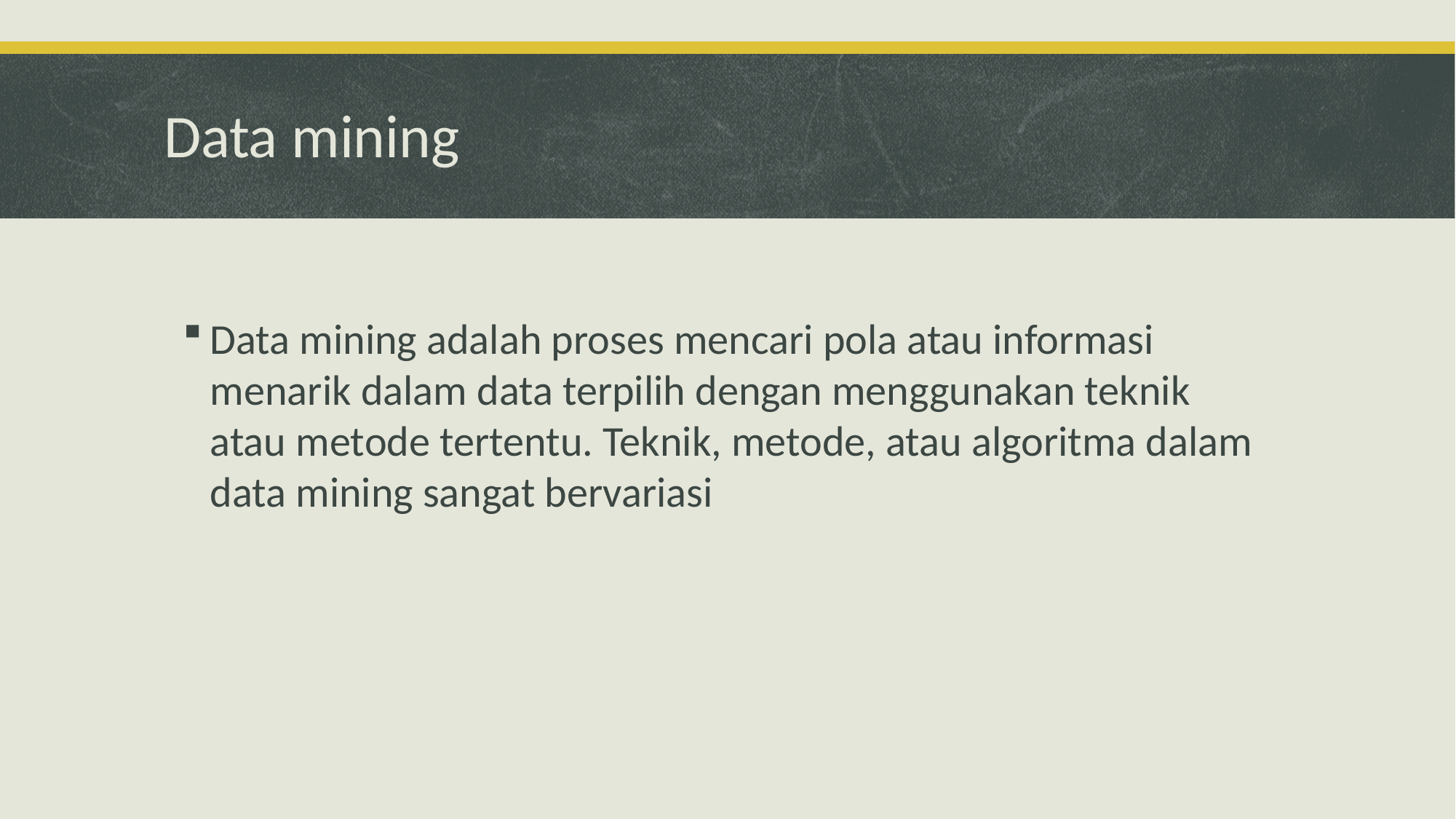

# Data mining
Data mining adalah proses mencari pola atau informasi menarik dalam data terpilih dengan menggunakan teknik atau metode tertentu. Teknik, metode, atau algoritma dalam data mining sangat bervariasi